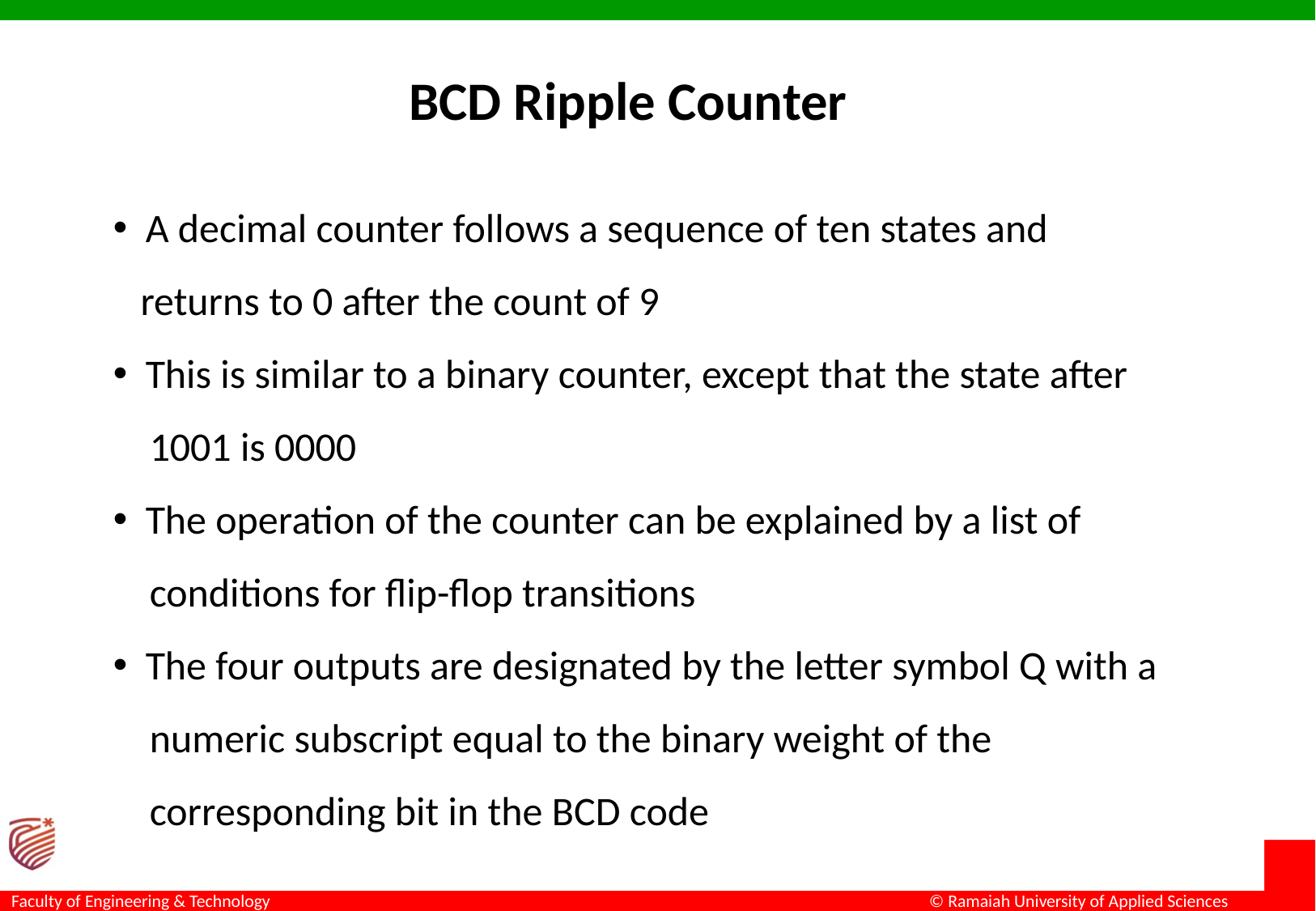

BCD Ripple Counter
  A decimal counter follows a sequence of ten states and
   returns to 0 after the count of 9
  This is similar to a binary counter, except that the state after
    1001 is 0000
  The operation of the counter can be explained by a list of
    conditions for flip-flop transitions
  The four outputs are designated by the letter symbol Q with a
    numeric subscript equal to the binary weight of the
    corresponding bit in the BCD code